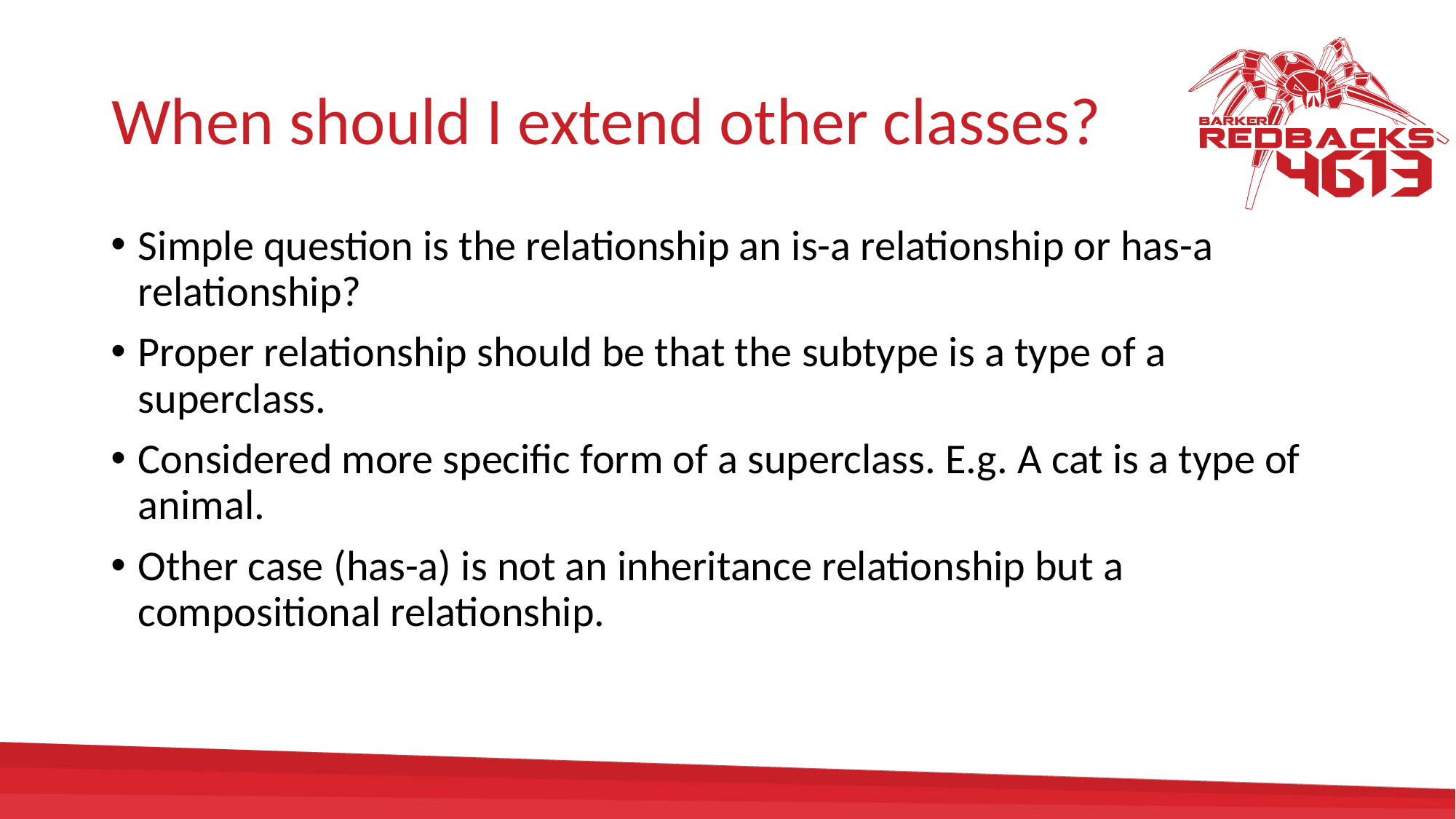

# When should I extend other classes?
Simple question is the relationship an is-a relationship or has-a relationship?
Proper relationship should be that the subtype is a type of a superclass.
Considered more specific form of a superclass. E.g. A cat is a type of animal.
Other case (has-a) is not an inheritance relationship but a compositional relationship.